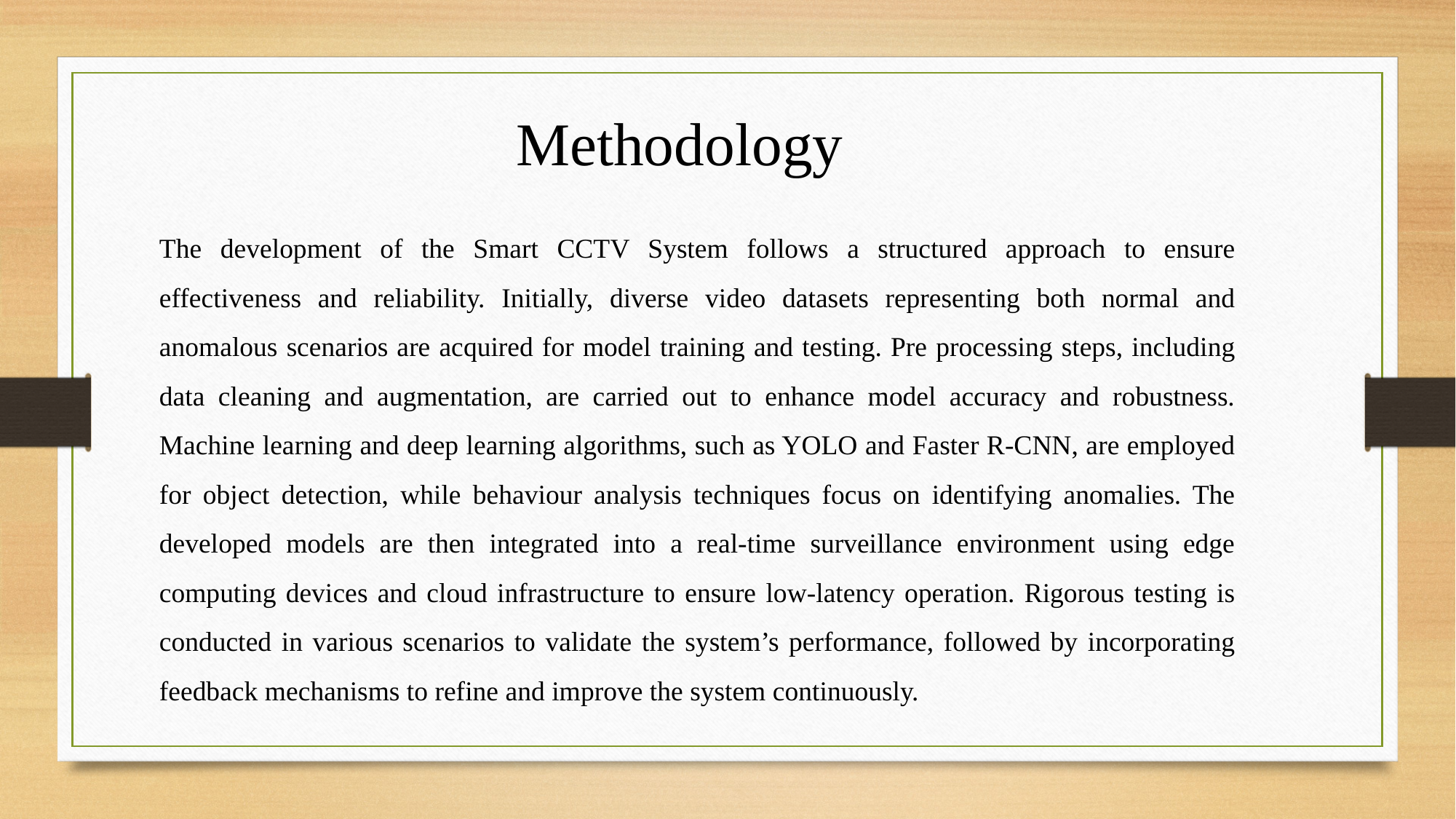

Methodology
The development of the Smart CCTV System follows a structured approach to ensure effectiveness and reliability. Initially, diverse video datasets representing both normal and anomalous scenarios are acquired for model training and testing. Pre processing steps, including data cleaning and augmentation, are carried out to enhance model accuracy and robustness. Machine learning and deep learning algorithms, such as YOLO and Faster R-CNN, are employed for object detection, while behaviour analysis techniques focus on identifying anomalies. The developed models are then integrated into a real-time surveillance environment using edge computing devices and cloud infrastructure to ensure low-latency operation. Rigorous testing is conducted in various scenarios to validate the system’s performance, followed by incorporating feedback mechanisms to refine and improve the system continuously.